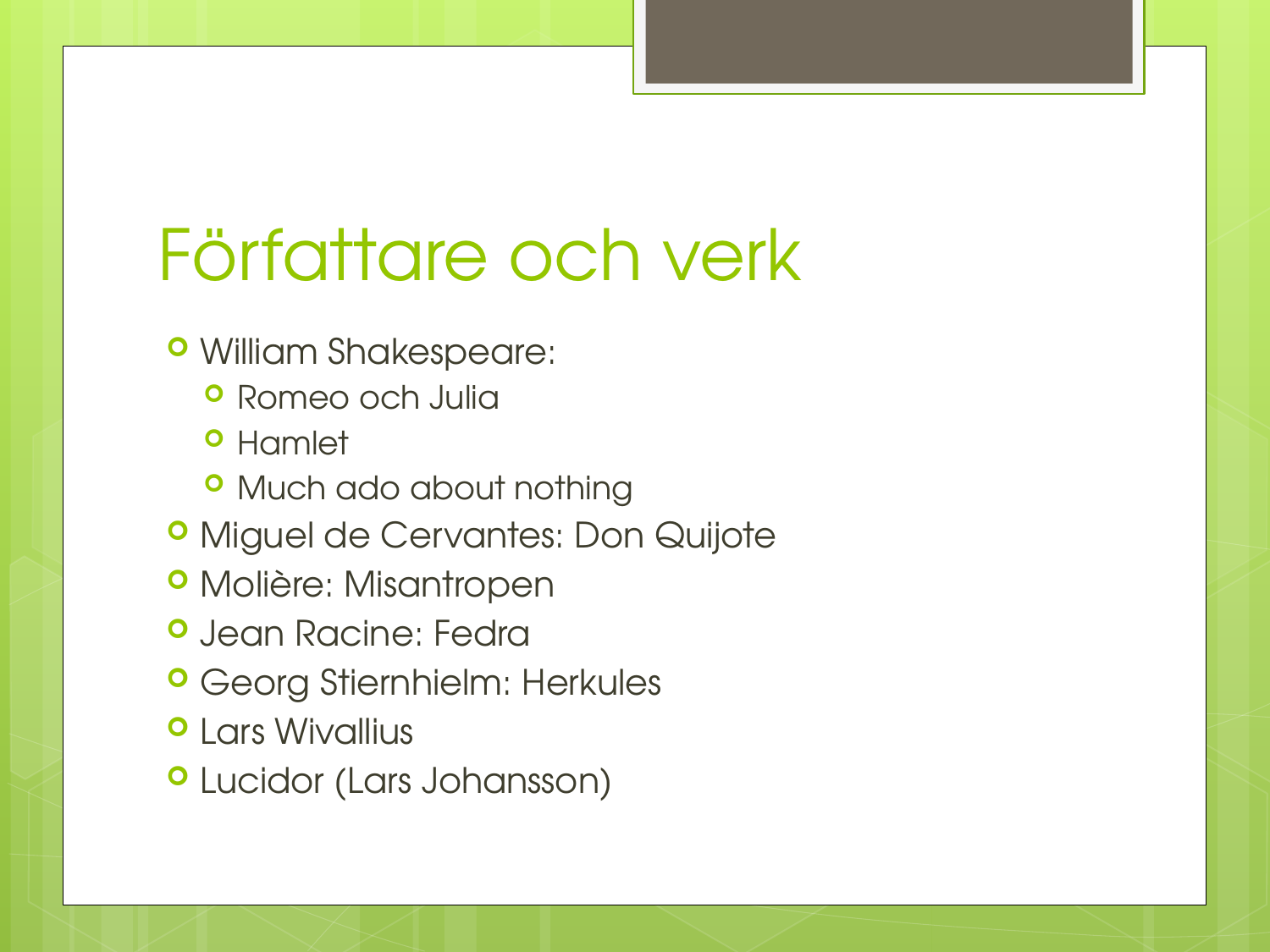

# Författare och verk
William Shakespeare:
Romeo och Julia
Hamlet
Much ado about nothing
Miguel de Cervantes: Don Quijote
Molière: Misantropen
Jean Racine: Fedra
Georg Stiernhielm: Herkules
Lars Wivallius
Lucidor (Lars Johansson)